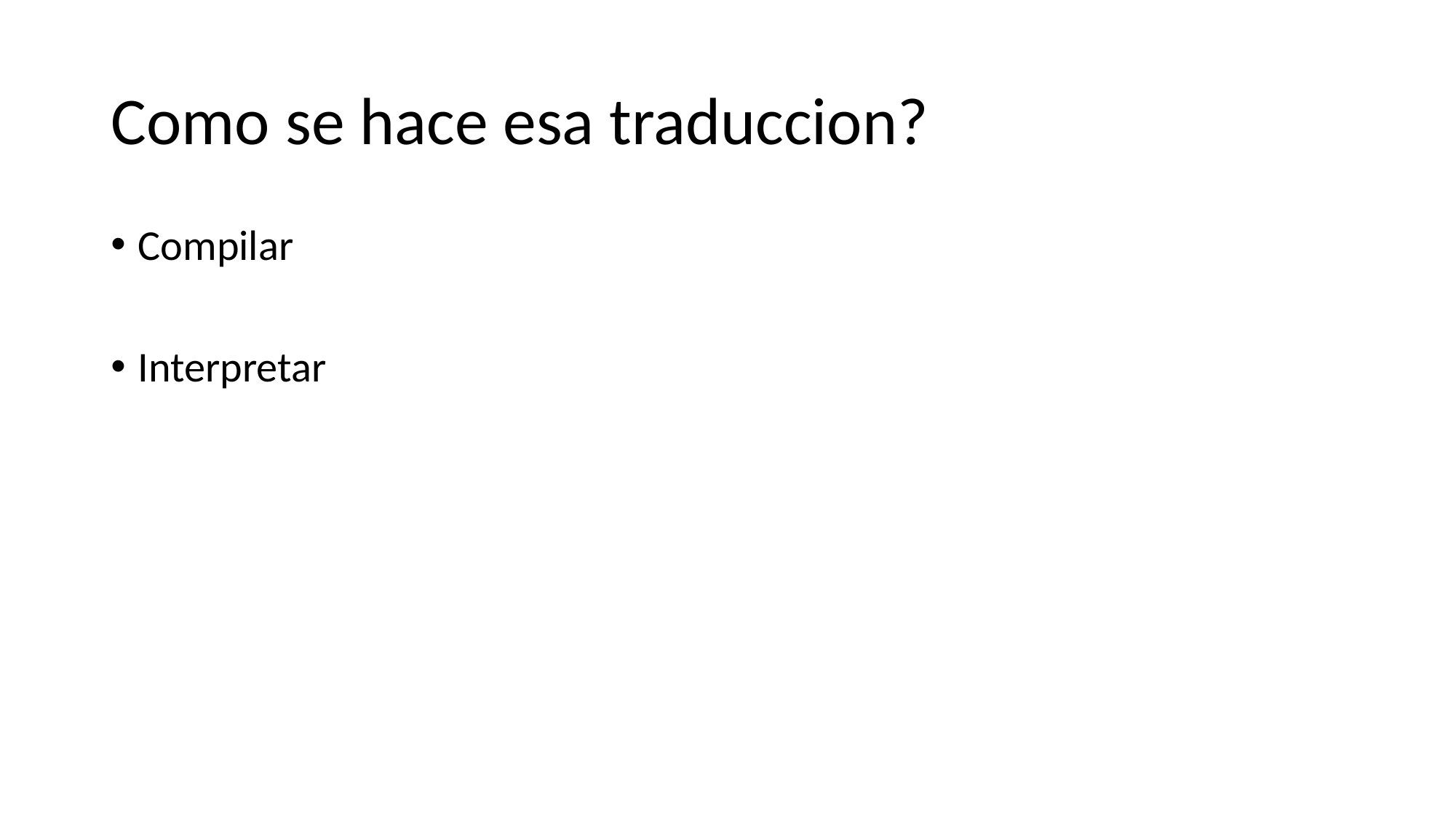

# Como se hace esa traduccion?
Compilar

Interpretar